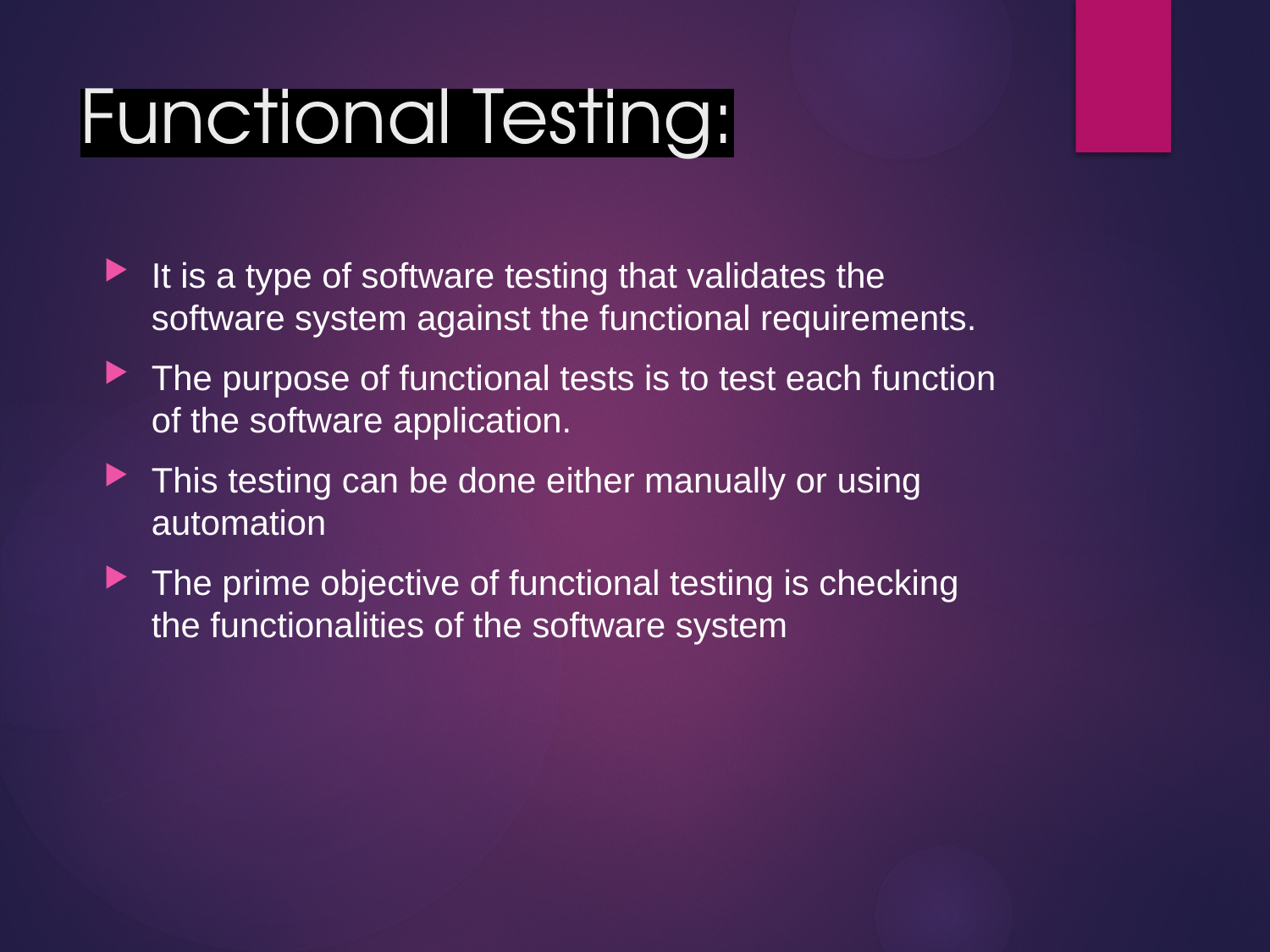

# Functional Testing:
It is a type of software testing that validates the software system against the functional requirements.
The purpose of functional tests is to test each function of the software application.
This testing can be done either manually or using automation
The prime objective of functional testing is checking the functionalities of the software system